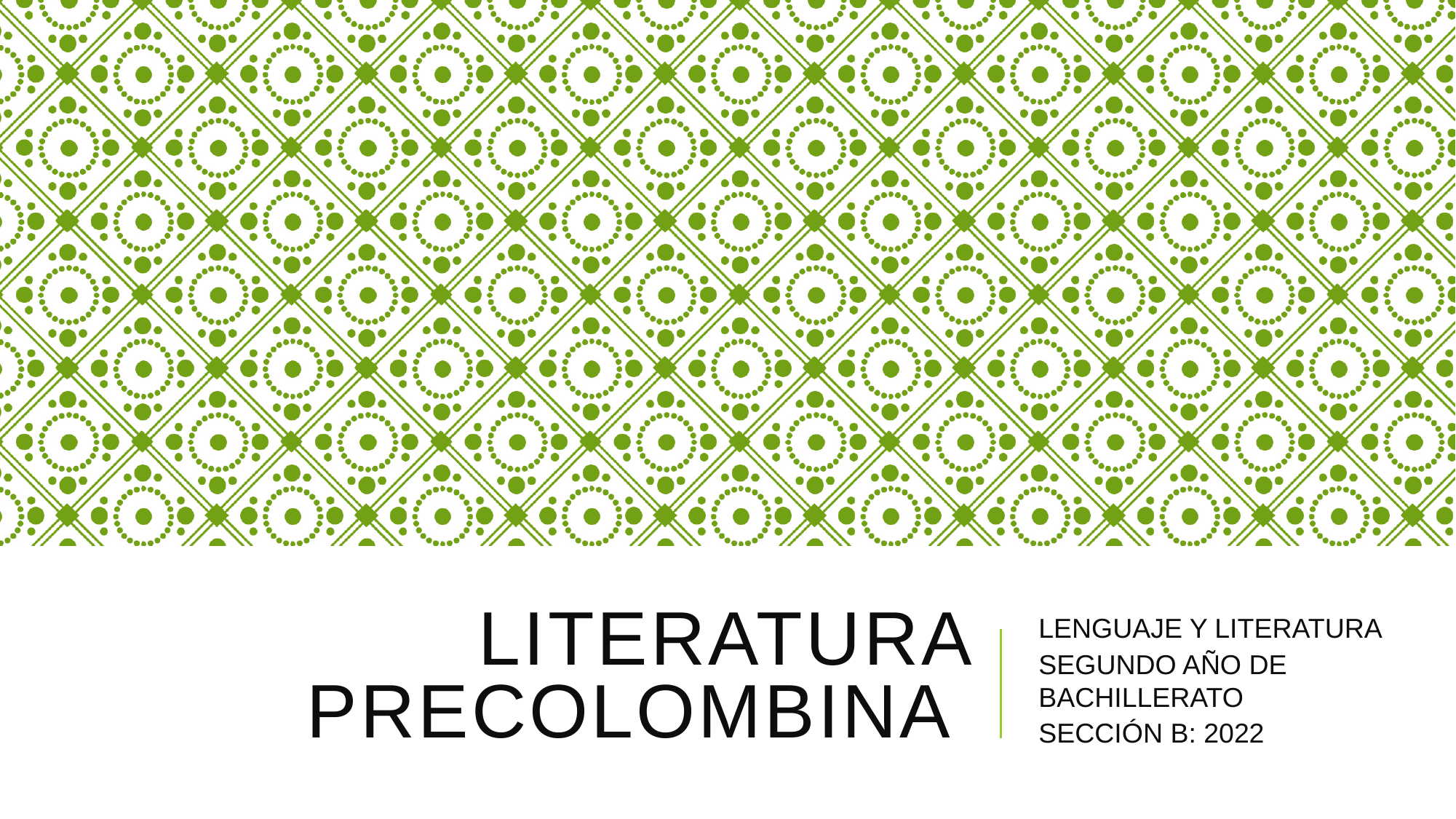

# LITERATURA PRECOLOMBINA
LENGUAJE Y LITERATURA
SEGUNDO AÑO DE BACHILLERATO
SECCIÓN B: 2022